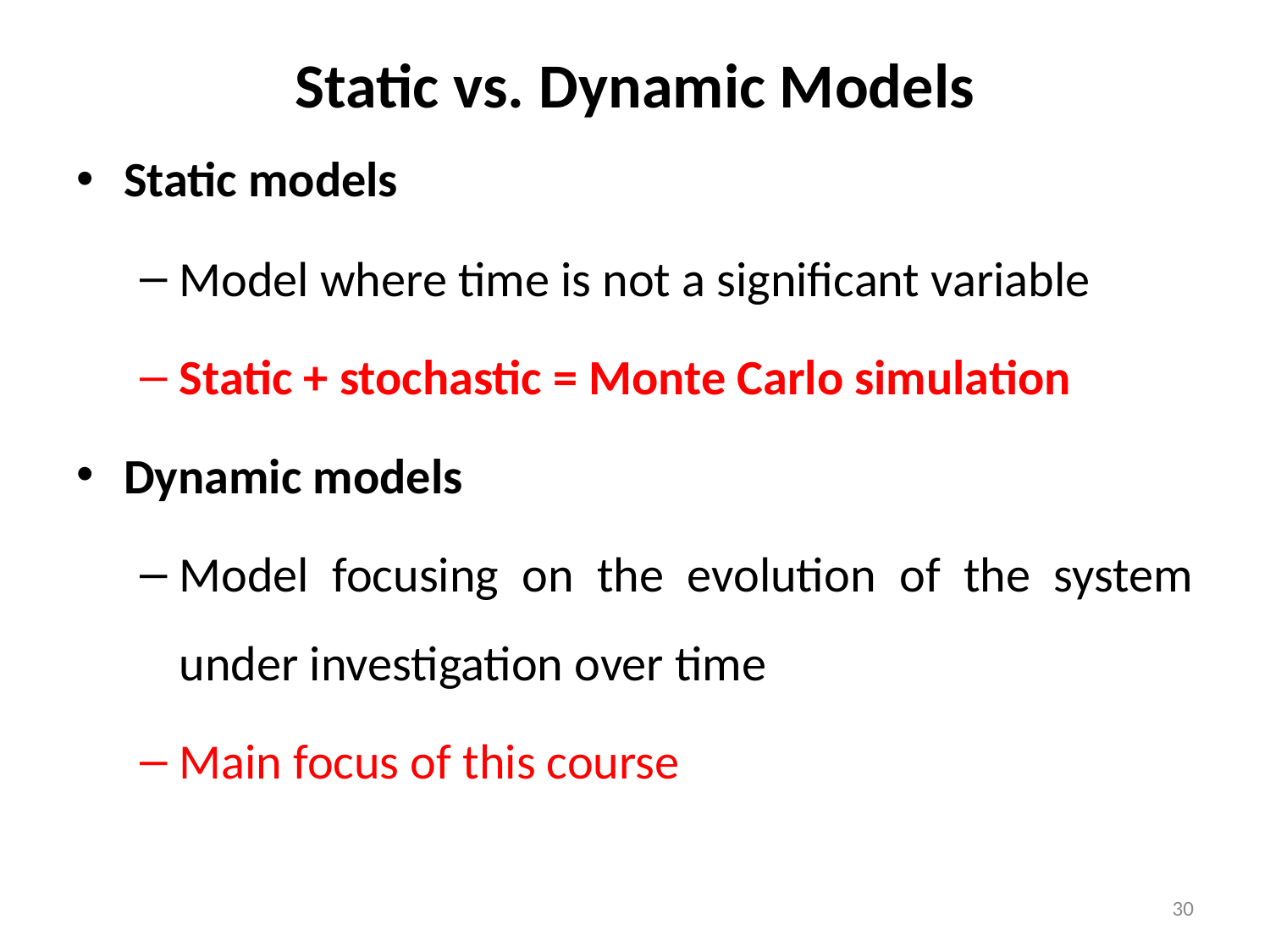

# Static vs. Dynamic Models
Static models
Model where time is not a significant variable
Static + stochastic = Monte Carlo simulation
Dynamic models
Model focusing on the evolution of the system under investigation over time
Main focus of this course
30